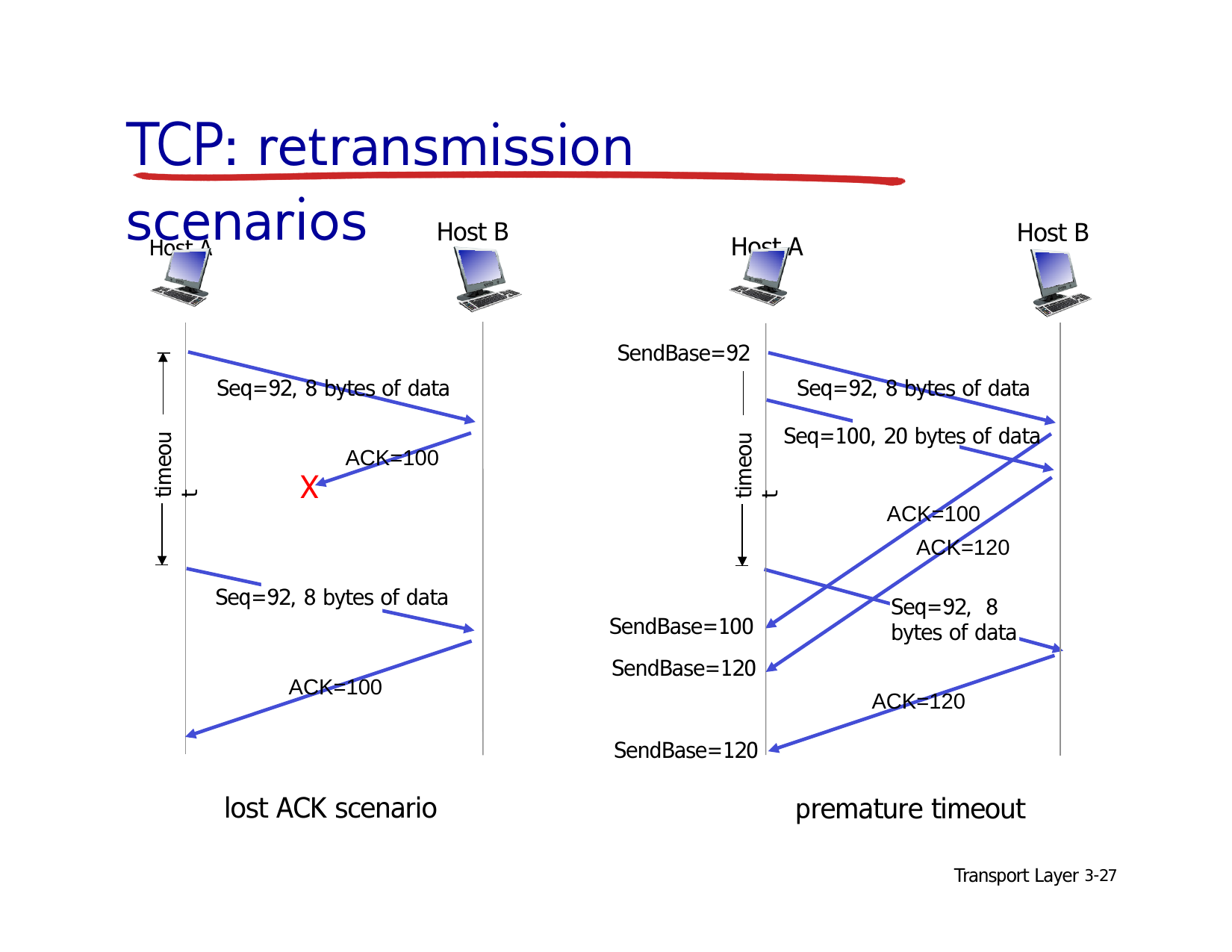

# TCP: retransmission scenarios

Host B
Host B
Host A	Host A

SendBase=92

Seq=92, 8 bytes of data
Seq=92, 8 bytes of data
Seq=100, 20 bytes of data
timeout
timeout

ACK=100
X

ACK=100
ACK=120

Seq=92, 8 bytes of data
Seq=92, 8
bytes of data
SendBase=100
SendBase=120

ACK=100
ACK=120
SendBase=120
lost ACK scenario
premature timeout
Transport Layer 3-27